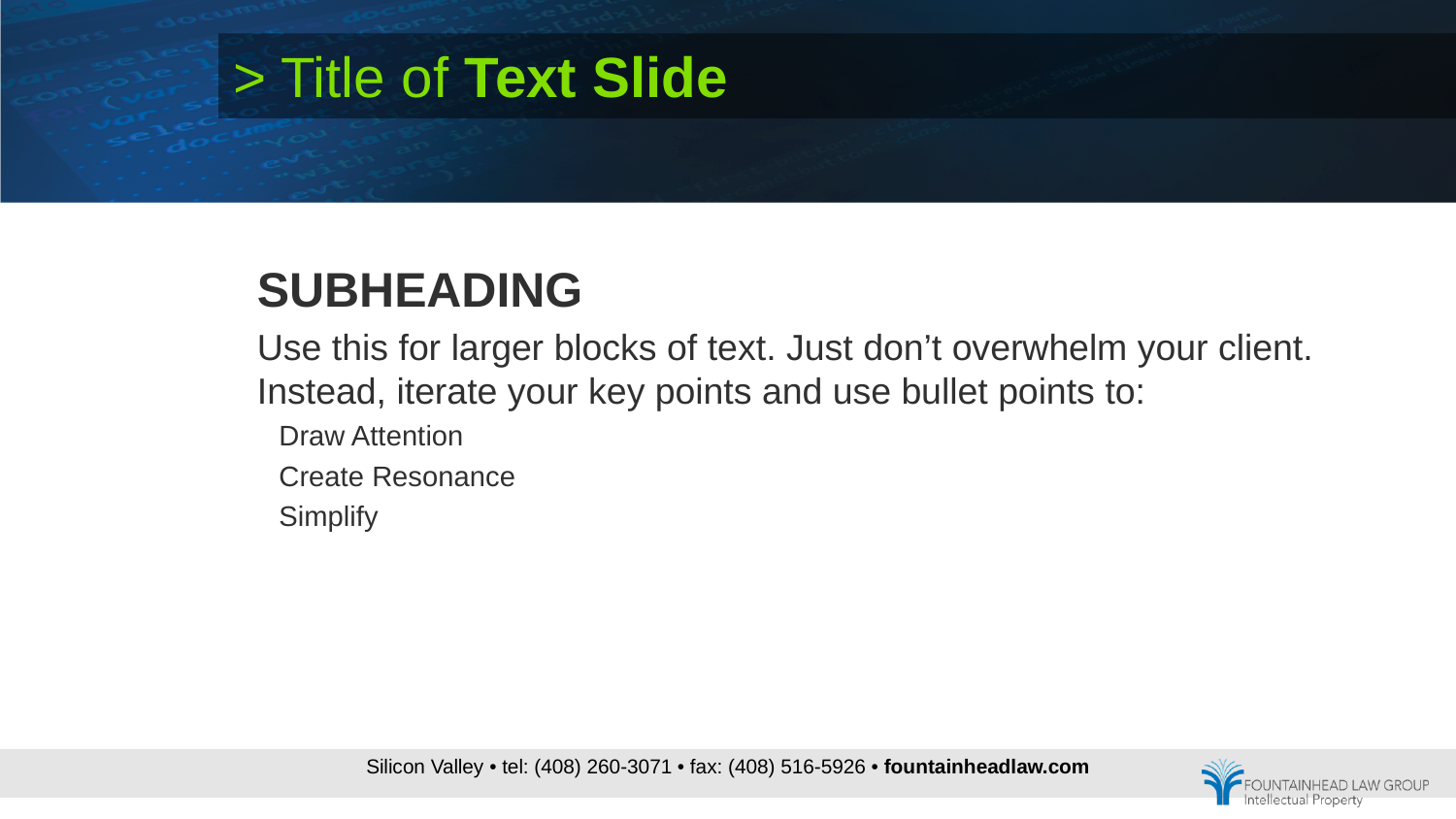

# > Title of Text Slide
Subheading
Use this for larger blocks of text. Just don’t overwhelm your client. Instead, iterate your key points and use bullet points to:
Draw Attention
Create Resonance
Simplify